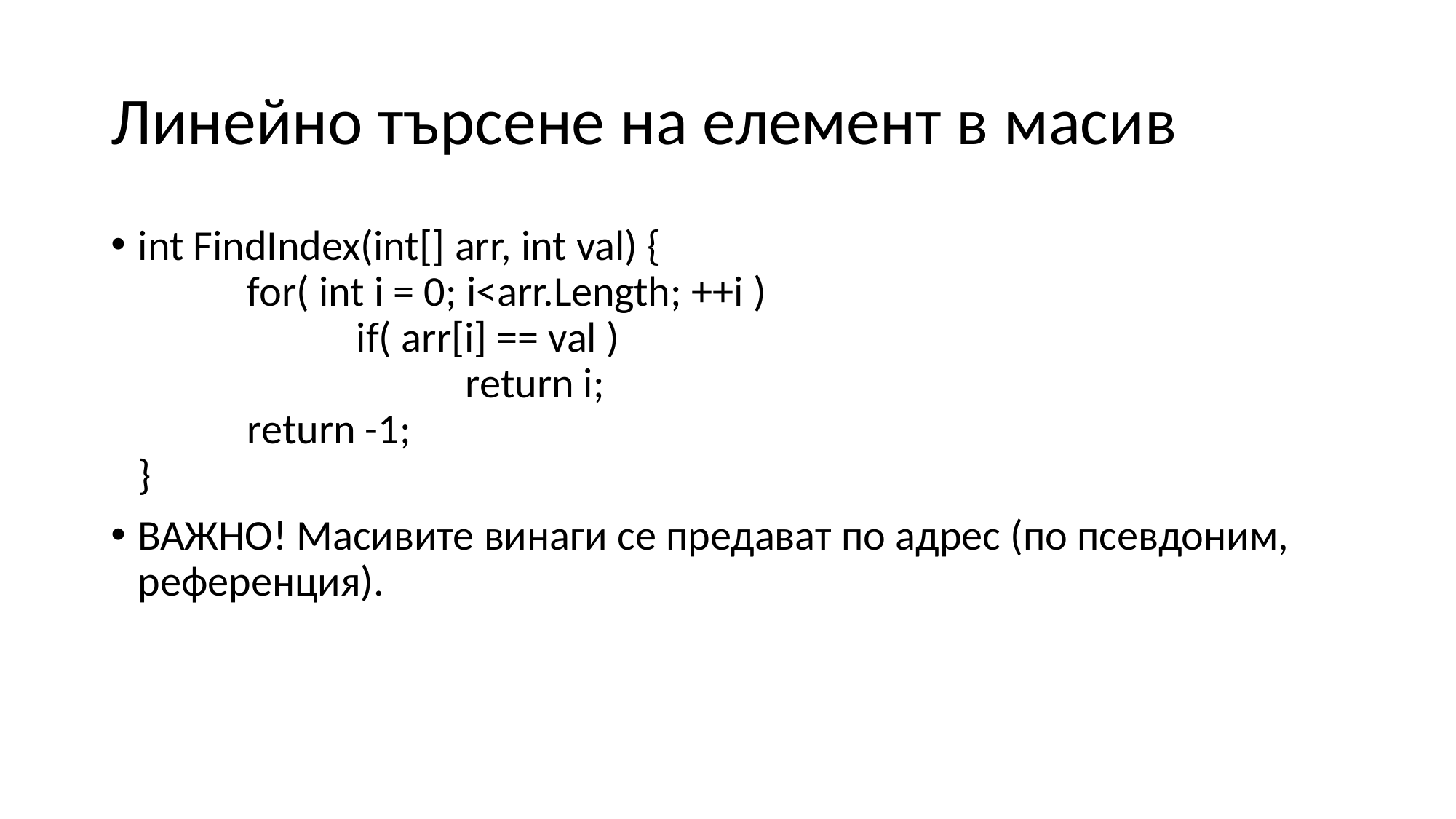

# Линейно търсене на елемент в масив
int FindIndex(int[] arr, int val) {
	for( int i = 0; i<arr.Length; ++i )
		if( arr[i] == val )
			return i;
	return -1;
}
ВАЖНО! Масивите винаги се предават по адрес (по псевдоним, референция).